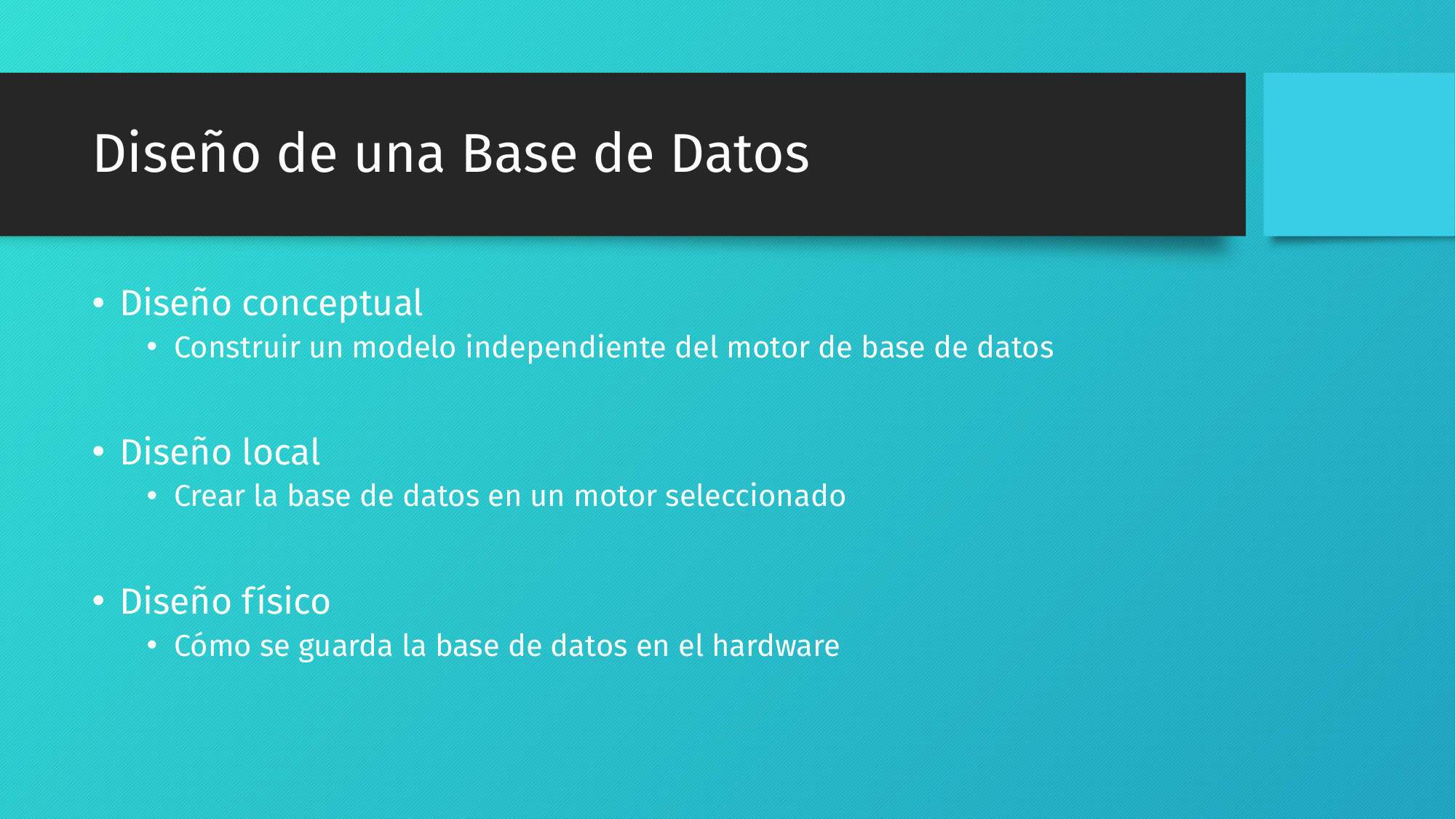

# Diseño de una Base de Datos
Diseño conceptual
Construir un modelo independiente del motor de base de datos

Diseño local
Crear la base de datos en un motor seleccionado

Diseño físico
Cómo se guarda la base de datos en el hardware